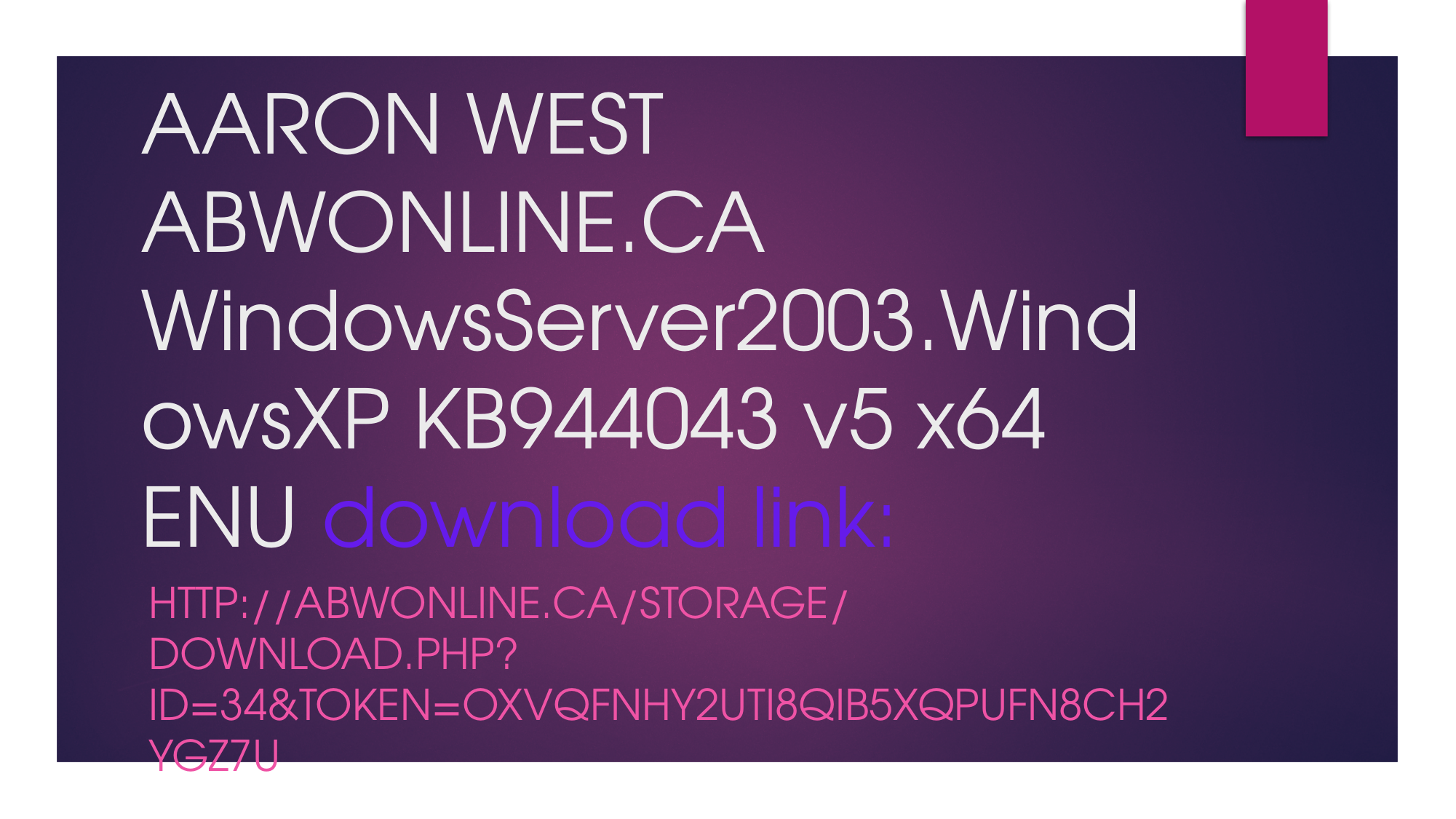

# AARON WEST ABWONLINE.CA WindowsServer2003.WindowsXP KB944043 v5 x64 ENU download link:
http://abwonline.ca/storage/download.php?id=34&token=OxVQFnHY2utI8QiB5XqPufN8Ch2ygz7U